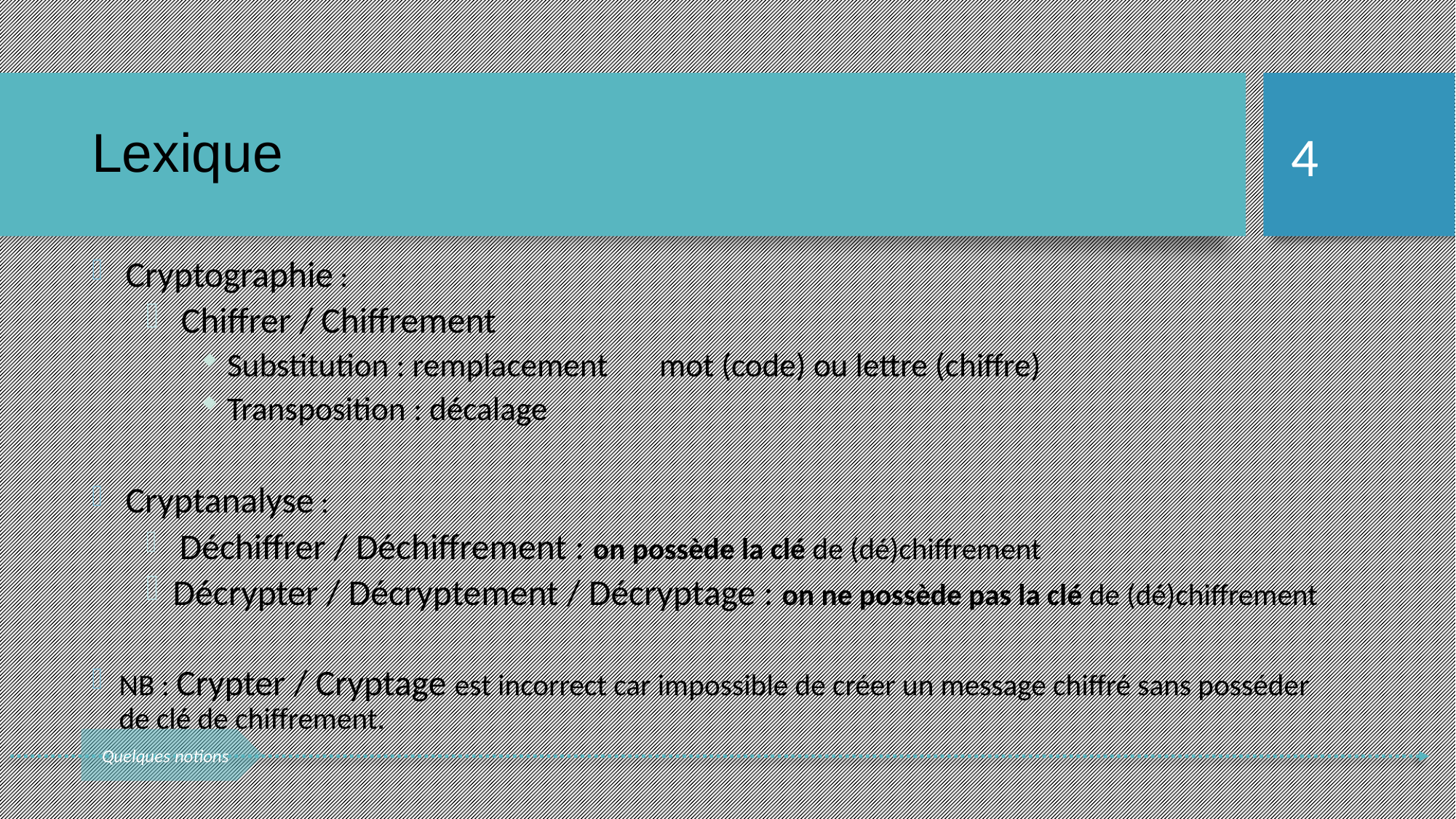

Lexique
4
 Cryptographie :
 Chiffrer / Chiffrement
Substitution : remplacement 		mot (code) ou lettre (chiffre)
Transposition : décalage

 Cryptanalyse :
 Déchiffrer / Déchiffrement : on possède la clé de (dé)chiffrement
Décrypter / Décryptement / Décryptage : on ne possède pas la clé de (dé)chiffrement

NB : Crypter / Cryptage est incorrect car impossible de créer un message chiffré sans posséder de clé de chiffrement.
Quelques notions